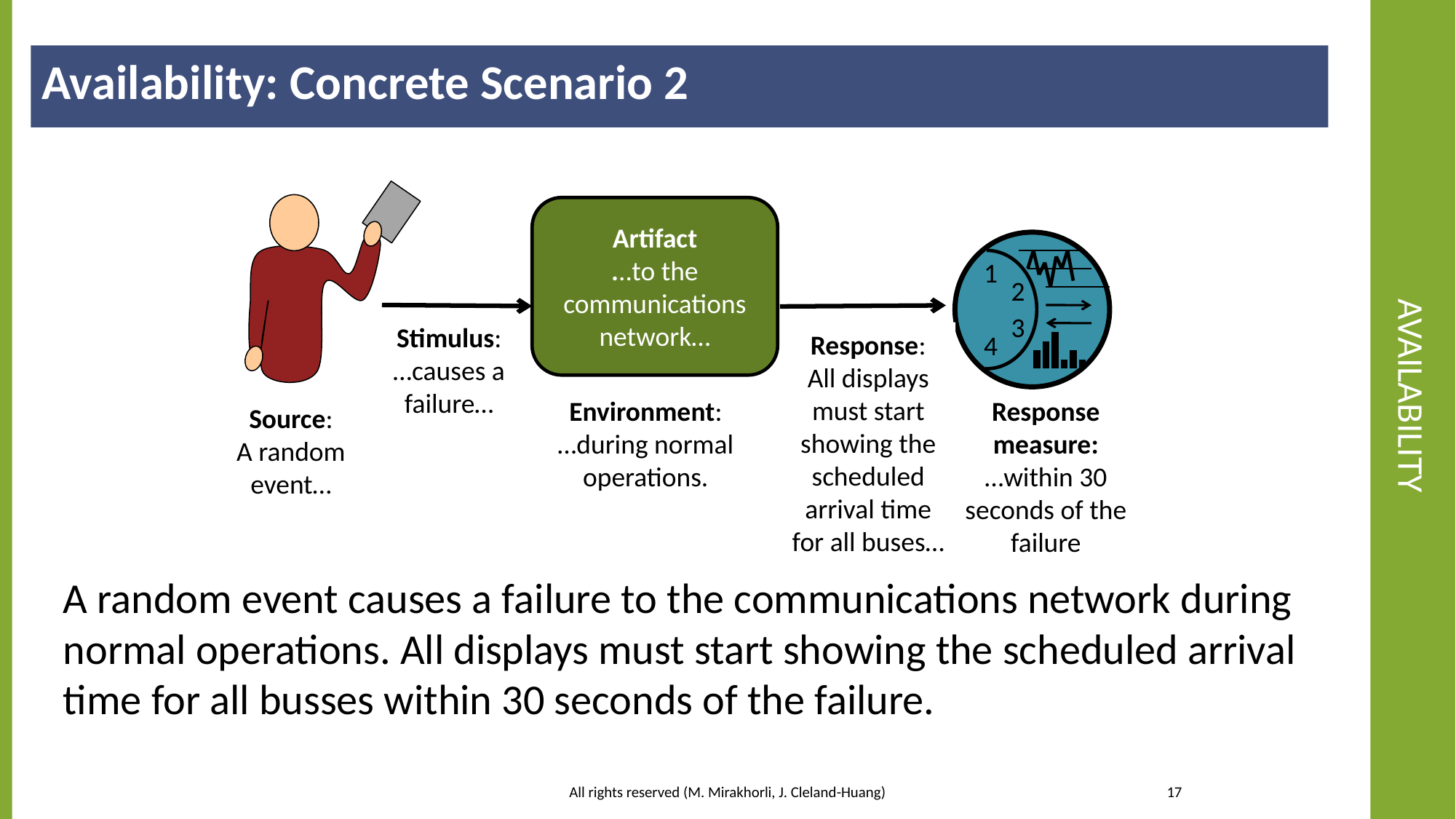

Availability: Concrete Scenario 2
# Availability

Artifact
...to the communications network…

1
2
3
4

Stimulus:
…causes a failure…
Response:
What can mitigate this issue?
Response:
All displays must start showing the scheduled arrival time for all buses…
Environment:
…during normal operations.
Response measure:
…within 30 seconds of the failure
Source:
A random event…
Example taken from a bus tracker system: Busses will all carry GPS technology (i.e. GPS receiver, radio transmitter, supporting hardware, and software), accurate within 100 meters. This will be used to compute estimated arrival time at each major bus stop.
A random event causes a failure to the communications network during normal operations. All displays must start showing the scheduled arrival time for all busses within 30 seconds of the failure.

17
All rights reserved (M. Mirakhorli, J. Cleland-Huang)